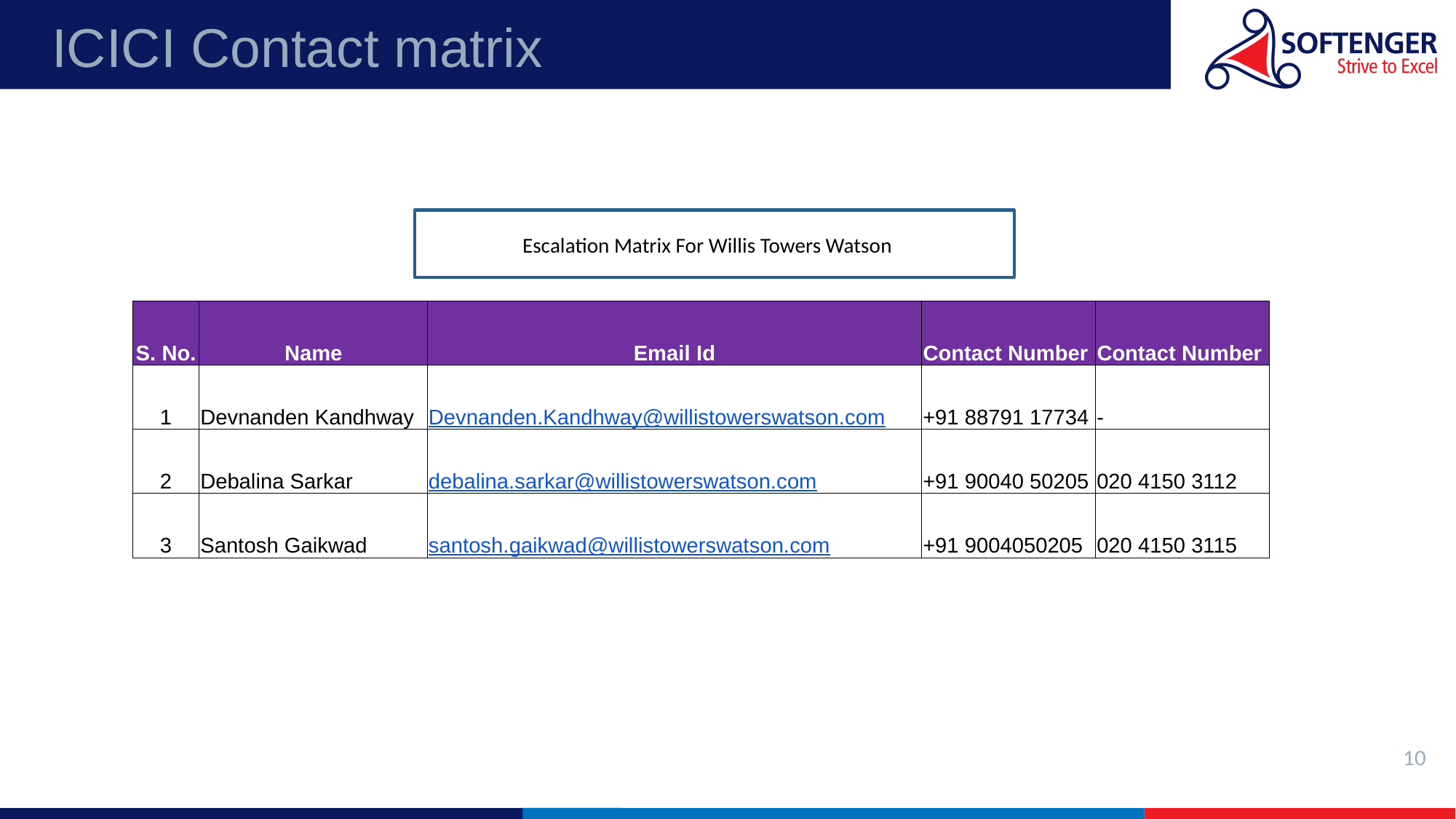

# ICICI Contact matrix

Escalation Matrix For Willis Towers Watson
| S. No. | Name | Email Id | Contact Number | Contact Number |
| --- | --- | --- | --- | --- |
| 1 | Devnanden Kandhway | Devnanden.Kandhway@willistowerswatson.com | +91 88791 17734 | - |
| 2 | Debalina Sarkar | debalina.sarkar@willistowerswatson.com | +91 90040 50205 | 020 4150 3112 |
| 3 | Santosh Gaikwad | santosh.gaikwad@willistowerswatson.com | +91 9004050205 | 020 4150 3115 |
10